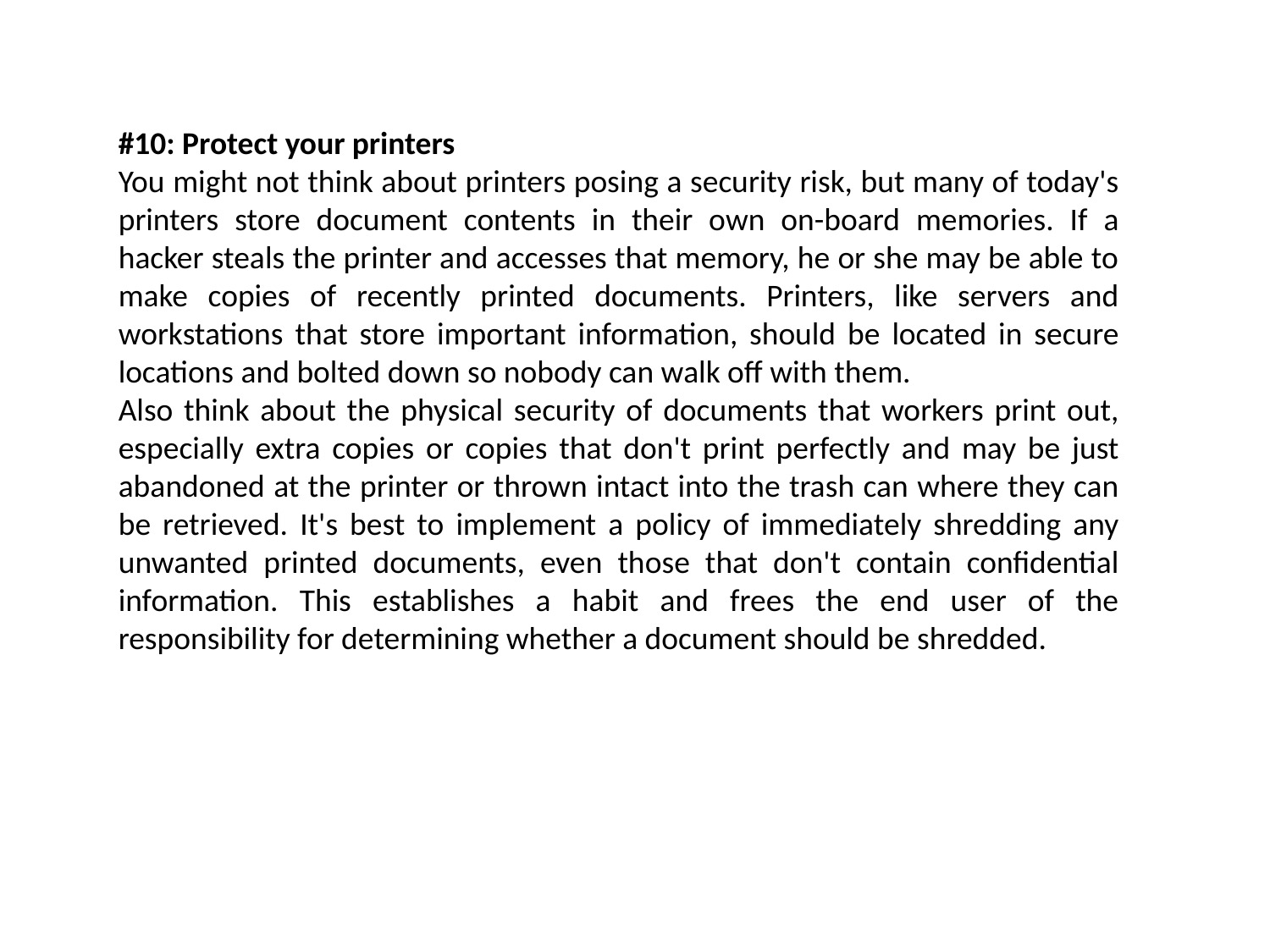

#10: Protect your printers
You might not think about printers posing a security risk, but many of today's printers store document contents in their own on-board memories. If a hacker steals the printer and accesses that memory, he or she may be able to make copies of recently printed documents. Printers, like servers and workstations that store important information, should be located in secure locations and bolted down so nobody can walk off with them.
Also think about the physical security of documents that workers print out, especially extra copies or copies that don't print perfectly and may be just abandoned at the printer or thrown intact into the trash can where they can be retrieved. It's best to implement a policy of immediately shredding any unwanted printed documents, even those that don't contain confidential information. This establishes a habit and frees the end user of the responsibility for determining whether a document should be shredded.